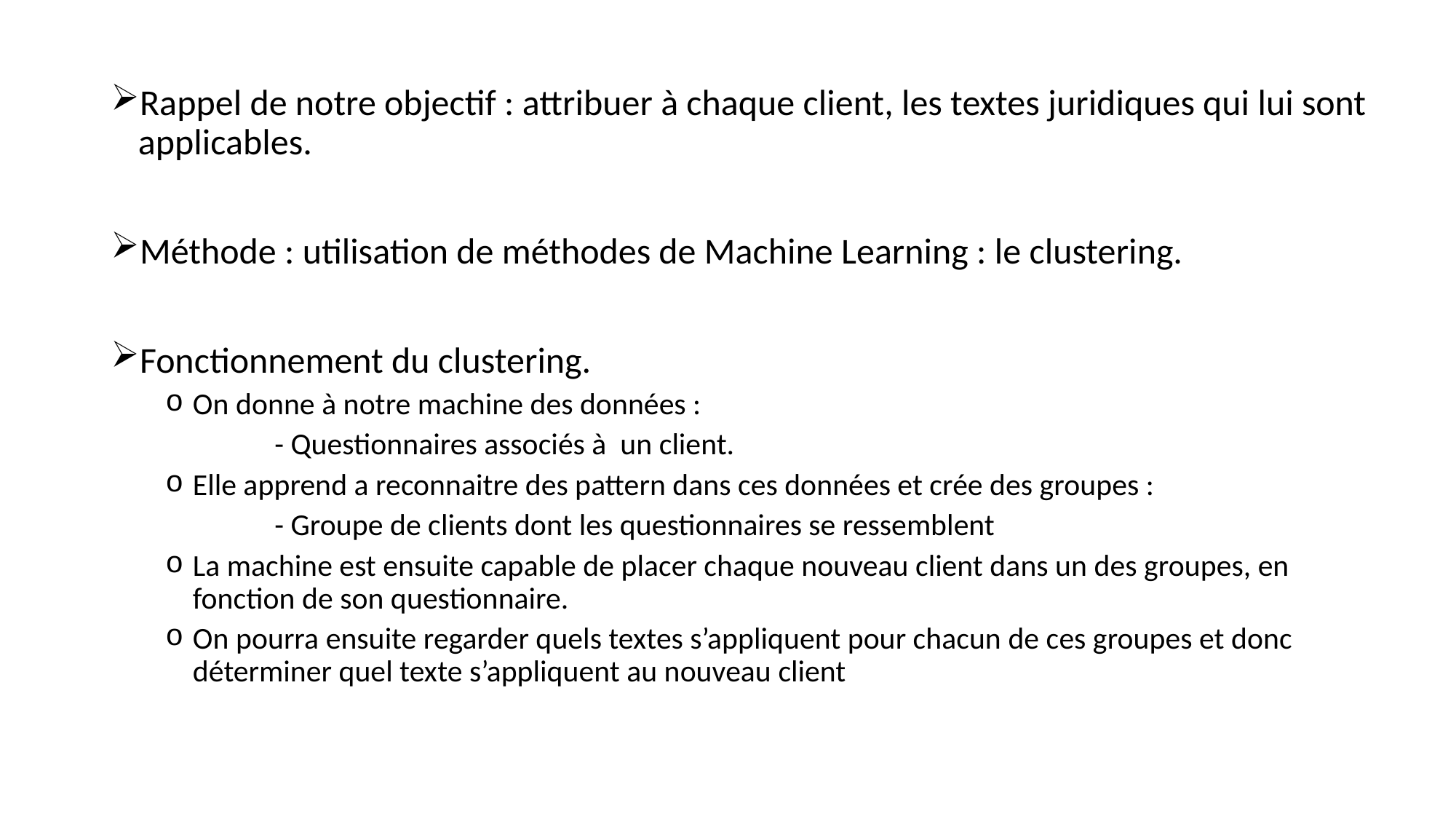

Rappel de notre objectif : attribuer à chaque client, les textes juridiques qui lui sont applicables.

Méthode : utilisation de méthodes de Machine Learning : le clustering.

Fonctionnement du clustering.
On donne à notre machine des données :
	- Questionnaires associés à  un client.
Elle apprend a reconnaitre des pattern dans ces données et crée des groupes :
	- Groupe de clients dont les questionnaires se ressemblent
La machine est ensuite capable de placer chaque nouveau client dans un des groupes, en fonction de son questionnaire.
On pourra ensuite regarder quels textes s’appliquent pour chacun de ces groupes et donc déterminer quel texte s’appliquent au nouveau client